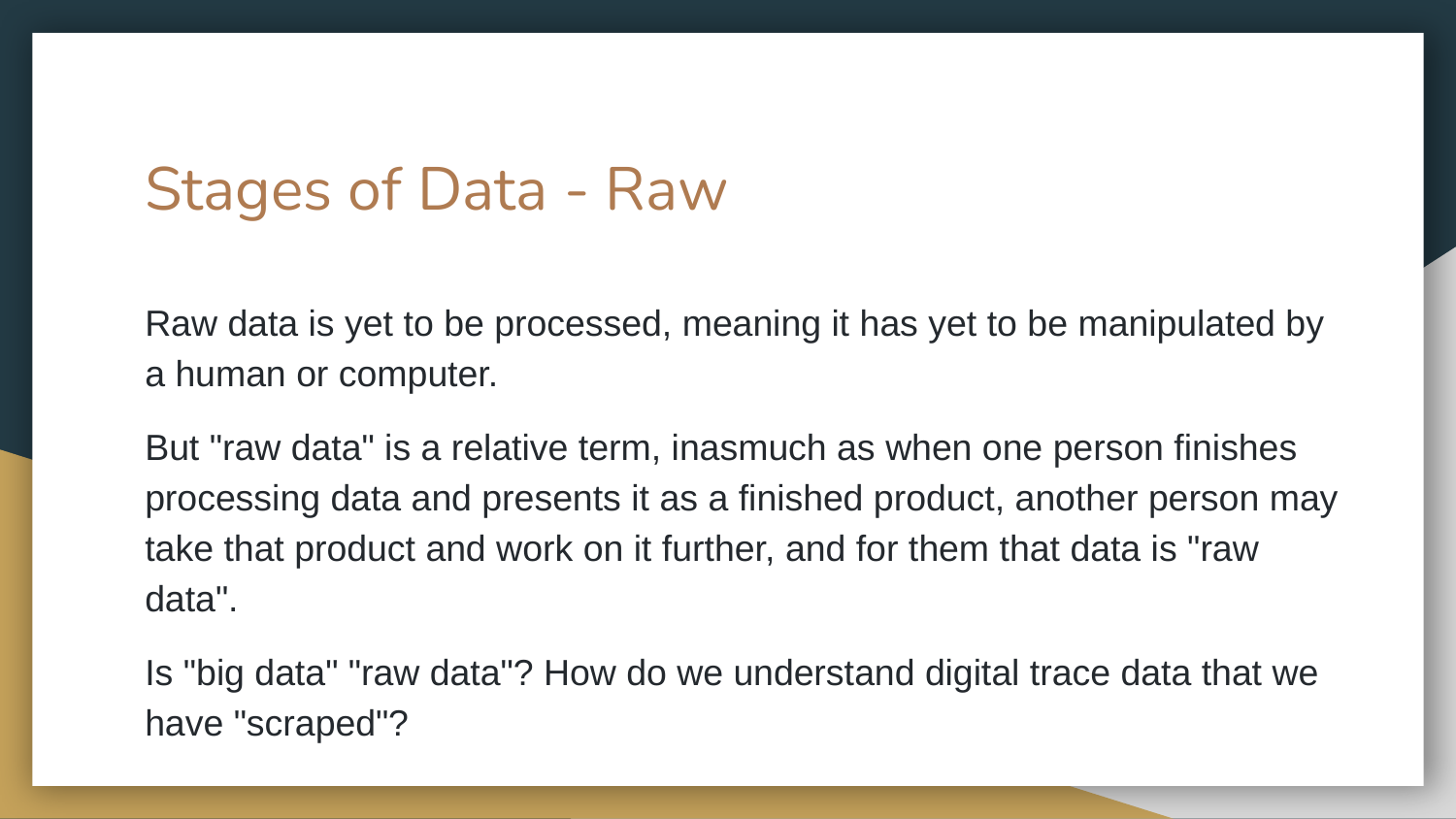

# Stages of Data - Raw
Raw data is yet to be processed, meaning it has yet to be manipulated by a human or computer.
But "raw data" is a relative term, inasmuch as when one person finishes processing data and presents it as a finished product, another person may take that product and work on it further, and for them that data is "raw data".
Is "big data" "raw data"? How do we understand digital trace data that we have "scraped"?